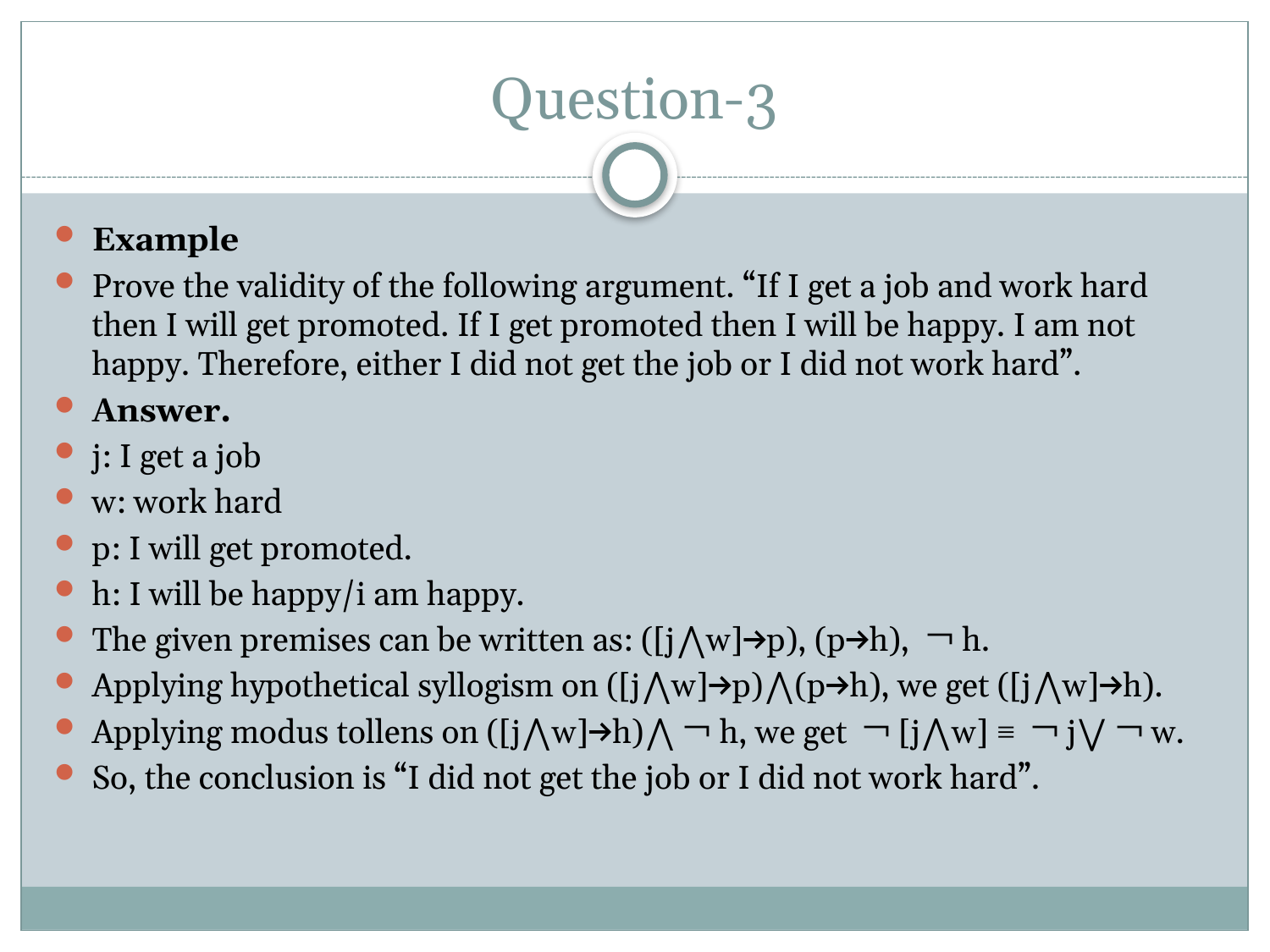

# Question-3
Example
Prove the validity of the following argument. “If I get a job and work hard then I will get promoted. If I get promoted then I will be happy. I am not happy. Therefore, either I did not get the job or I did not work hard”.
Answer.
j: I get a job
w: work hard
p: I will get promoted.
h: I will be happy/i am happy.
The given premises can be written as: ([j⋀w]→p), (p→h), ￢h.
Applying hypothetical syllogism on ([j⋀w]→p)⋀(p→h), we get ([j⋀w]→h).
Applying modus tollens on ([j⋀w]→h)⋀￢h, we get ￢[j⋀w] ≡ ￢j⋁￢w.
So, the conclusion is “I did not get the job or I did not work hard”.